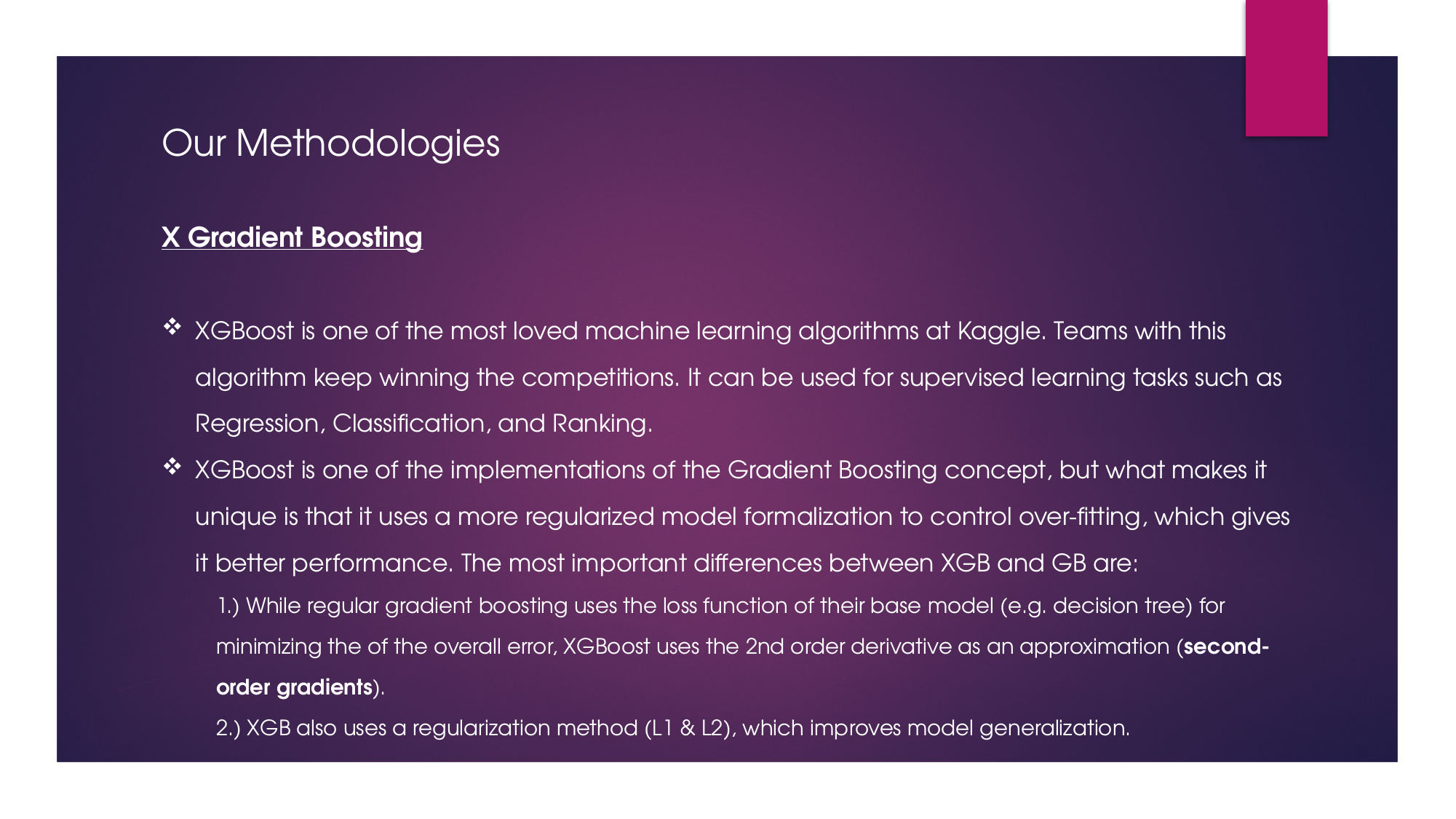

Our Methodologies

X Gradient Boosting

XGBoost is one of the most loved machine learning algorithms at Kaggle. Teams with this algorithm keep winning the competitions. It can be used for supervised learning tasks such as Regression, Classification, and Ranking.
XGBoost is one of the implementations of the Gradient Boosting concept, but what makes it unique is that it uses a more regularized model formalization to control over-fitting, which gives it better performance. The most important differences between XGB and GB are:
1.) While regular gradient boosting uses the loss function of their base model (e.g. decision tree) for minimizing the of the overall error, XGBoost uses the 2nd order derivative as an approximation (second-order gradients).
2.) XGB also uses a regularization method (L1 & L2), which improves model generalization.